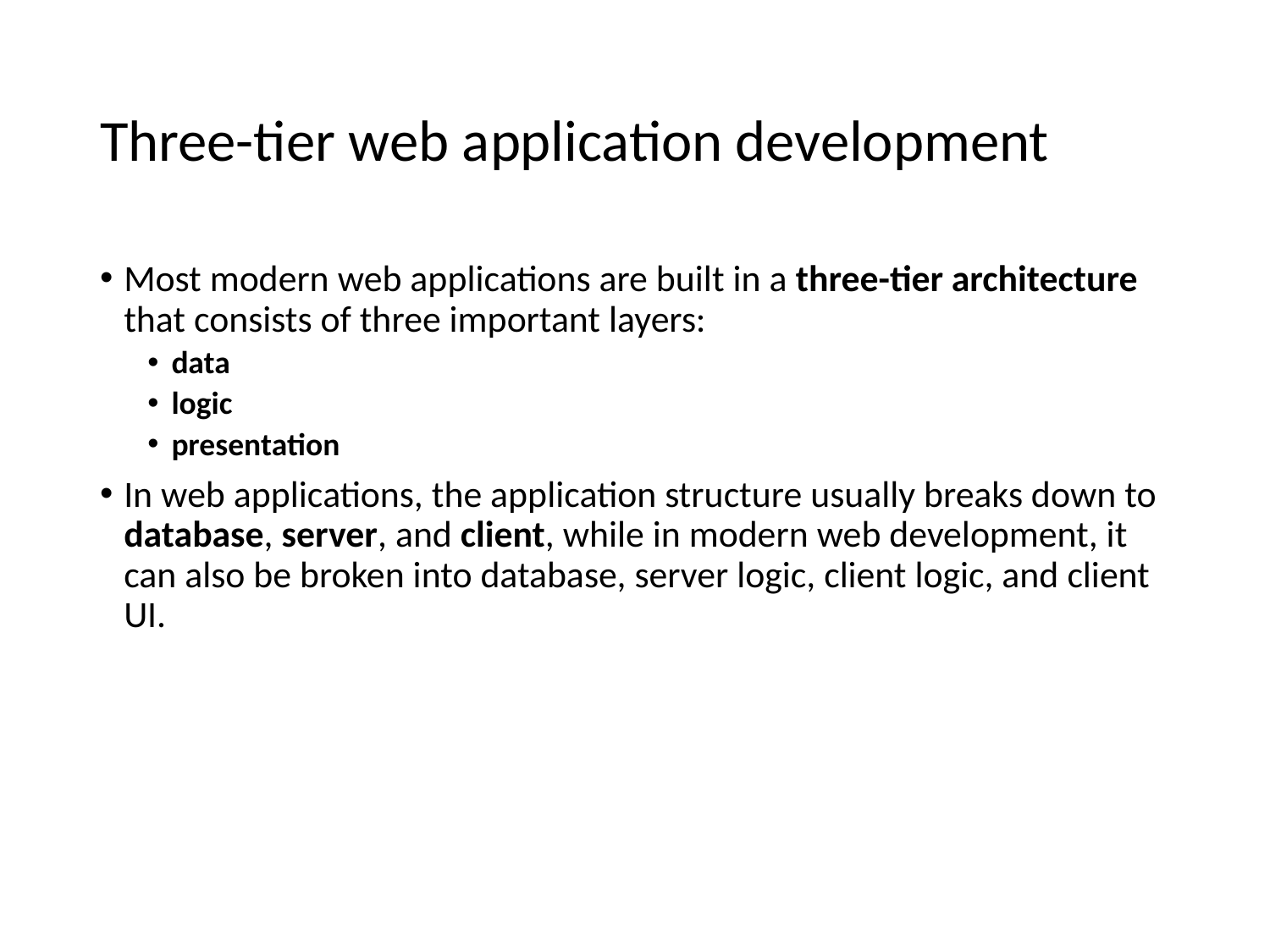

# Three-tier web application development
Most modern web applications are built in a three-tier architecture that consists of three important layers:
data
logic
presentation
In web applications, the application structure usually breaks down to database, server, and client, while in modern web development, it can also be broken into database, server logic, client logic, and client UI.